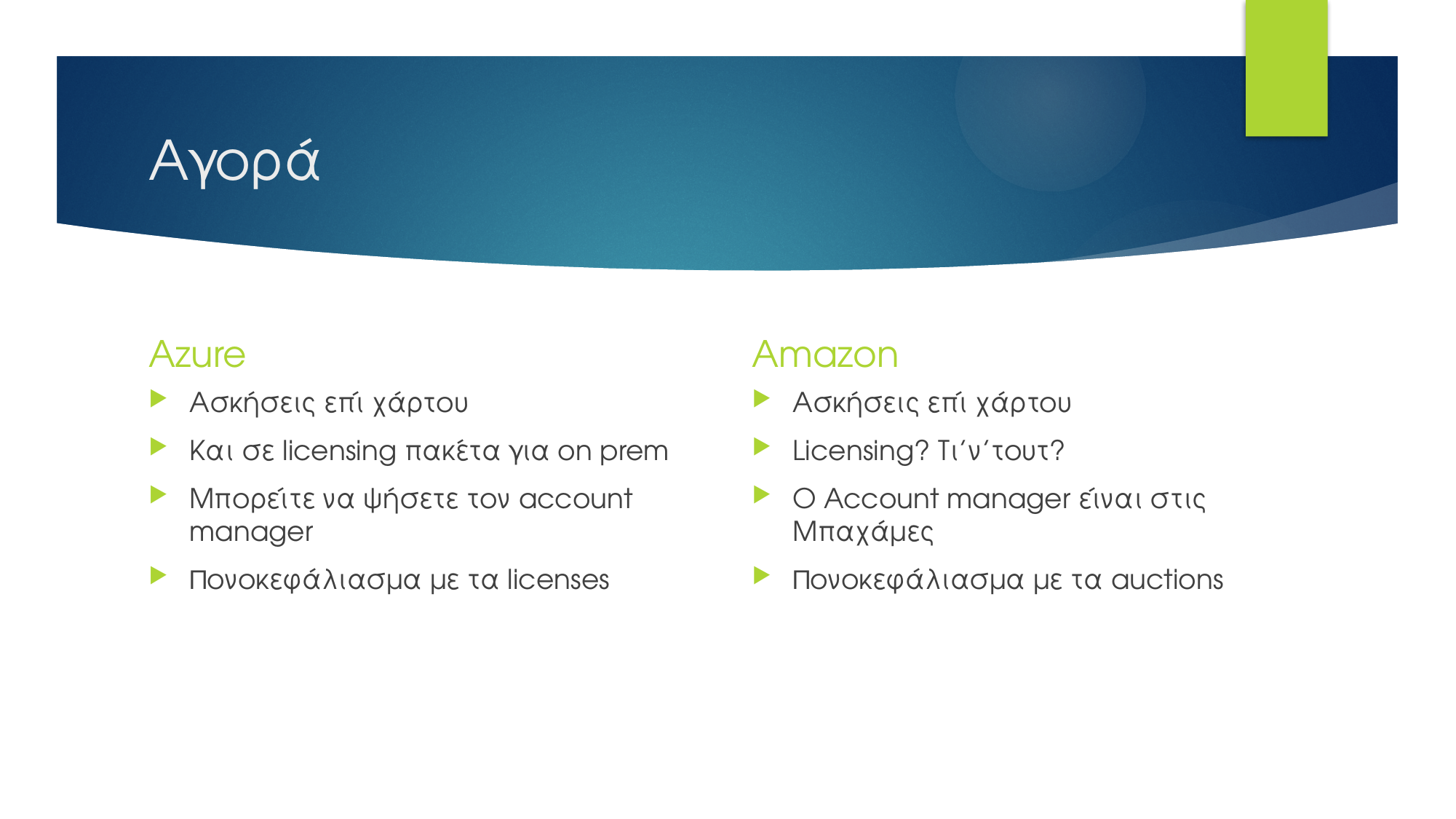

# Αγορά
Azure
Amazon
Ασκήσεις επί χάρτου
Και σε licensing πακέτα για on prem
Μπορείτε να ψήσετε τον account manager
Πονοκεφάλιασμα με τα licenses
Ασκήσεις επί χάρτου
Licensing? Τι’ν’τουτ?
Ο Account manager είναι στις Μπαχάμες
Πονοκεφάλιασμα με τα auctions